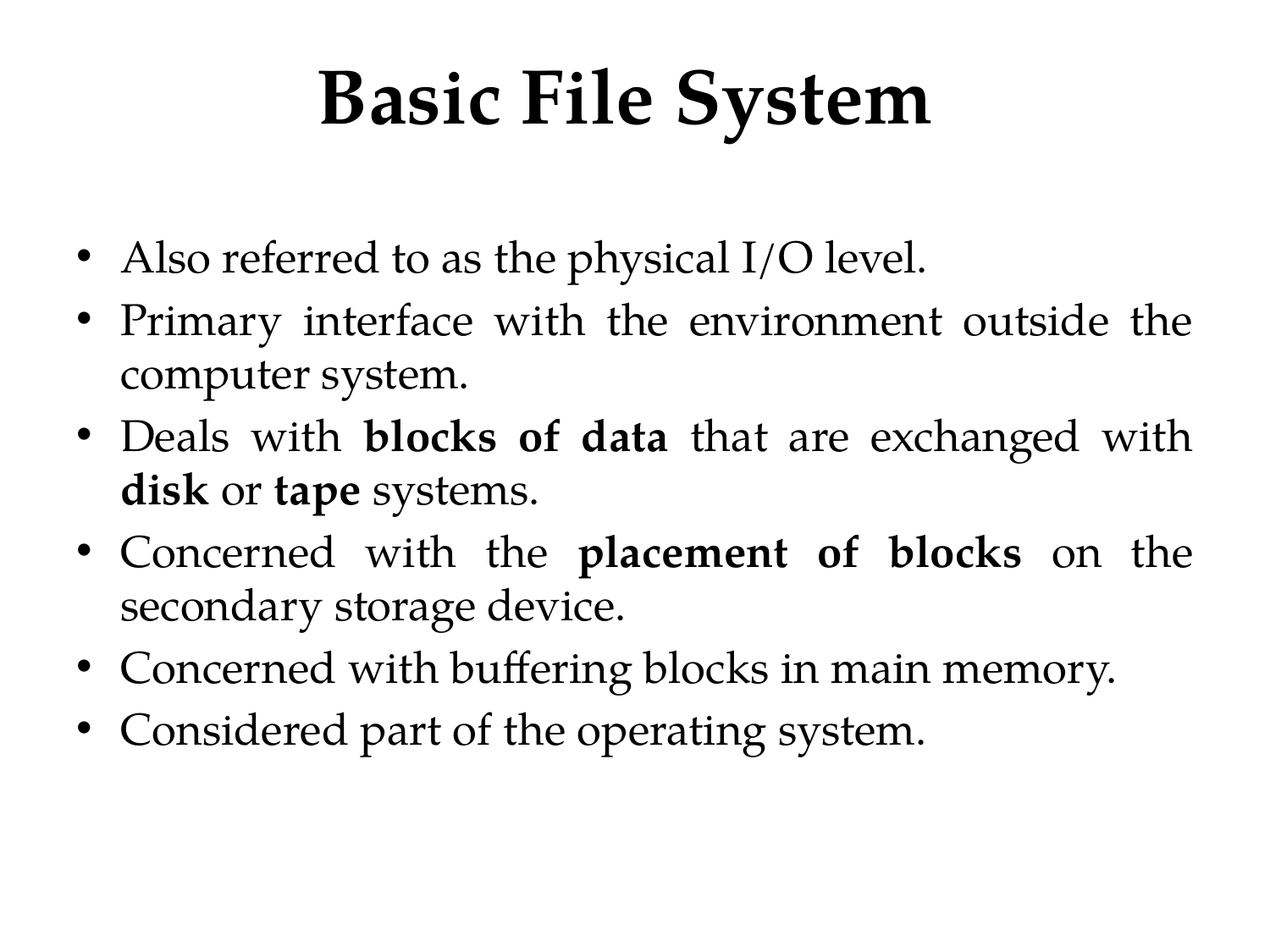

# Basic File System
Also referred to as the physical I/O level.
Primary interface with the environment outside the computer system.
Deals with blocks of data that are exchanged with disk or tape systems.
Concerned with the placement of blocks on the secondary storage device.
Concerned with buffering blocks in main memory.
Considered part of the operating system.